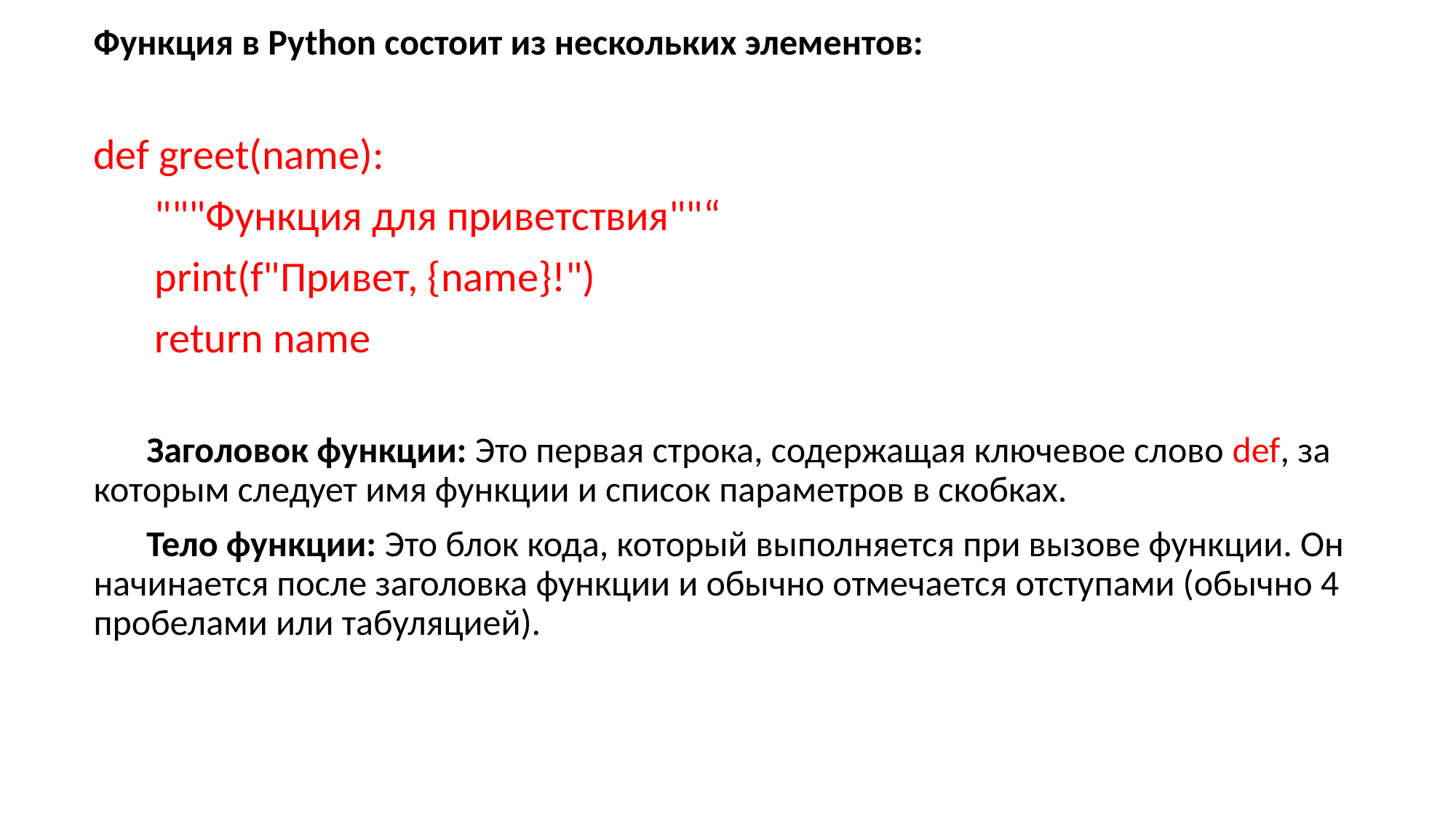

Функция в Python состоит из нескольких элементов:

def greet(name):
	"""Функция для приветствия""“
	print(f"Привет, {name}!")
	return name

Заголовок функции: Это первая строка, содержащая ключевое слово def, за которым следует имя функции и список параметров в скобках.
Тело функции: Это блок кода, который выполняется при вызове функции. Он начинается после заголовка функции и обычно отмечается отступами (обычно 4 пробелами или табуляцией).
#